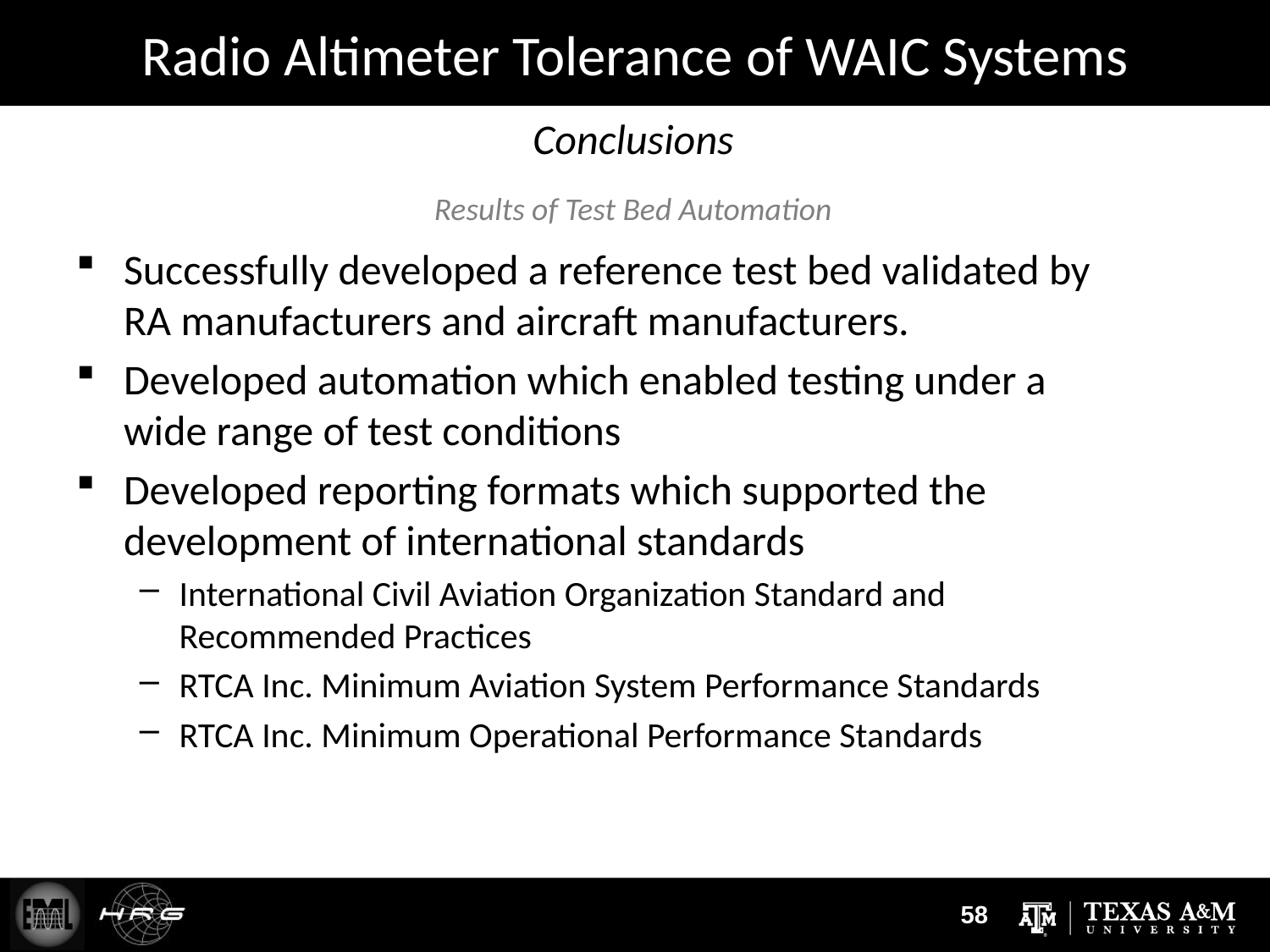

# Radio Altimeter Tolerance of WAIC Systems
Conclusions
Results of Test Bed Automation
Successfully developed a reference test bed validated by RA manufacturers and aircraft manufacturers.
Developed automation which enabled testing under a wide range of test conditions
Developed reporting formats which supported the development of international standards
International Civil Aviation Organization Standard and Recommended Practices
RTCA Inc. Minimum Aviation System Performance Standards
RTCA Inc. Minimum Operational Performance Standards

58